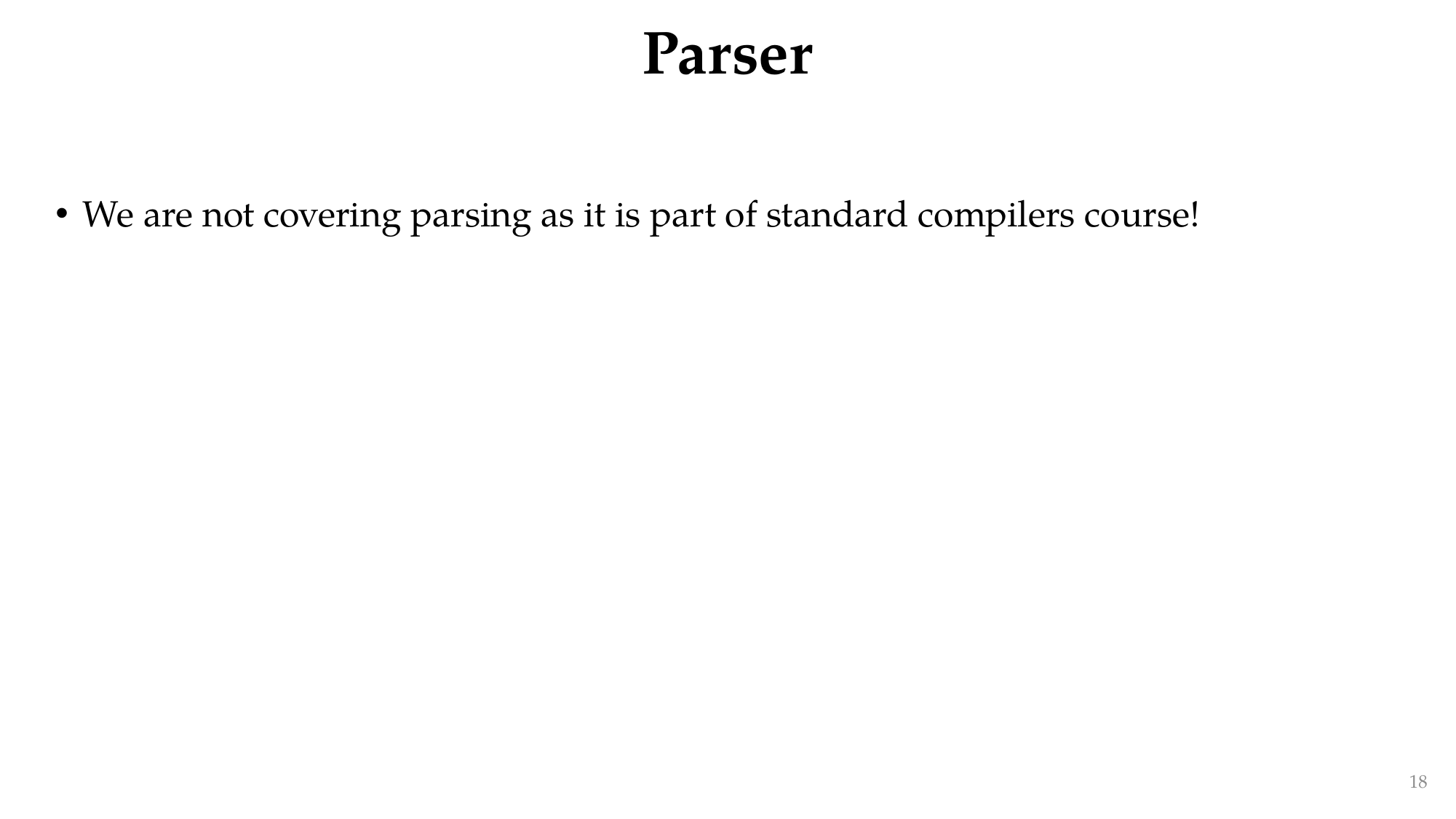

# Parser
We are not covering parsing as it is part of standard compilers course!
18